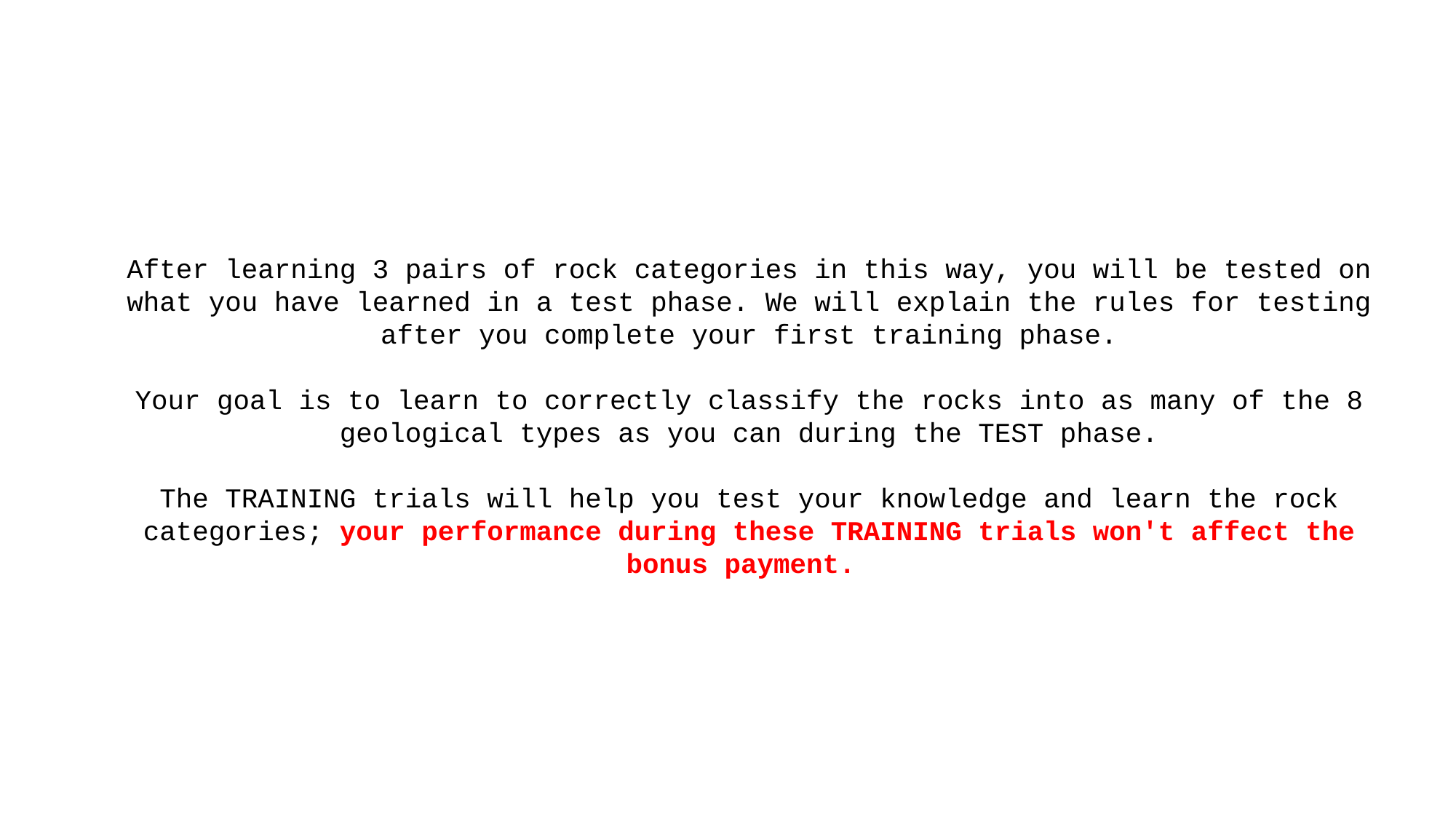

After learning 3 pairs of rock categories in this way, you will be tested on what you have learned in a test phase. We will explain the rules for testing after you complete your first training phase.

Your goal is to learn to correctly classify the rocks into as many of the 8 geological types as you can during the TEST phase.

The TRAINING trials will help you test your knowledge and learn the rock categories; your performance during these TRAINING trials won't affect the bonus payment.